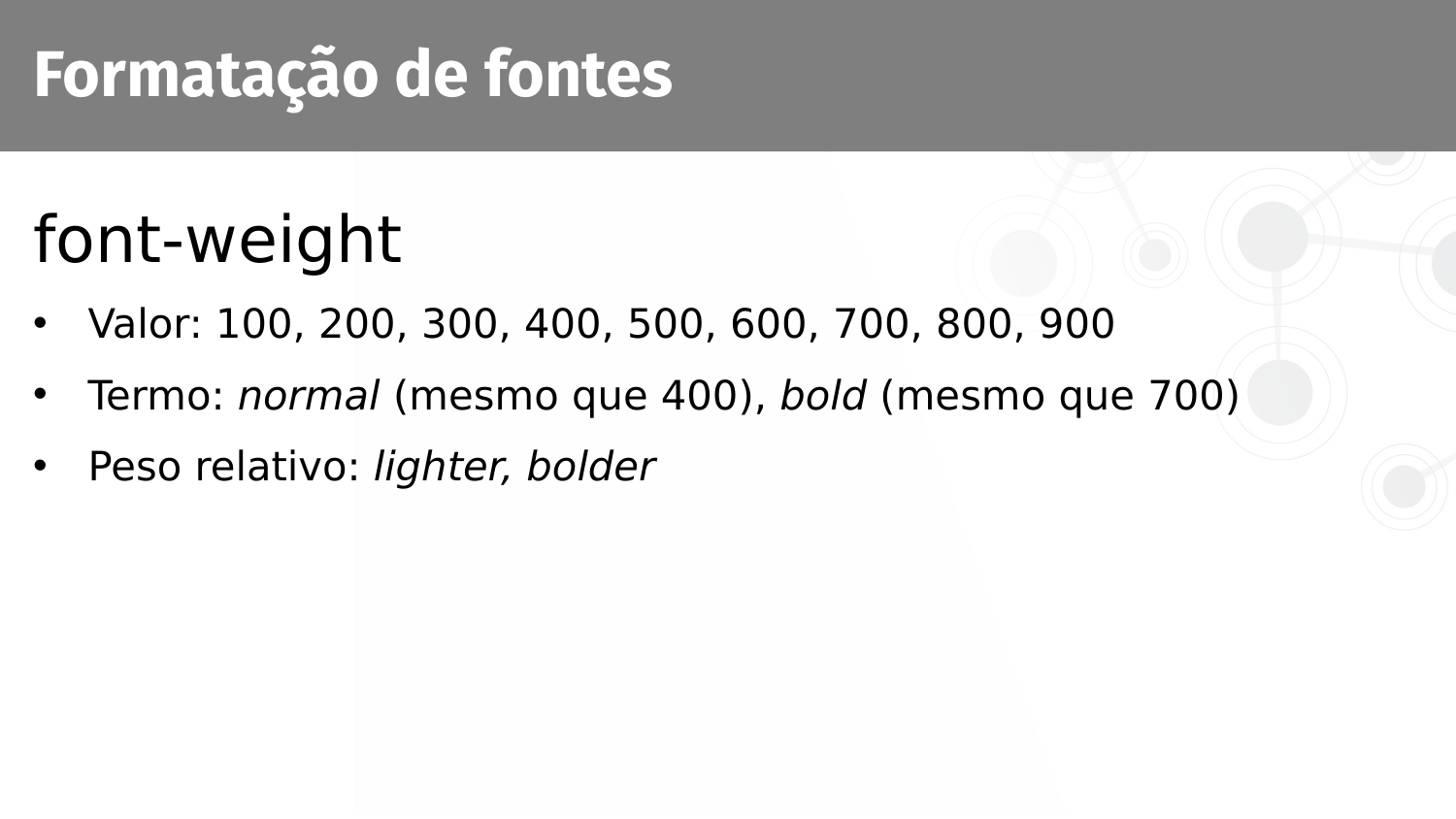

# Formatação de fontes
font-weight
Valor: 100, 200, 300, 400, 500, 600, 700, 800, 900
Termo: normal (mesmo que 400), bold (mesmo que 700)
Peso relativo: lighter, bolder